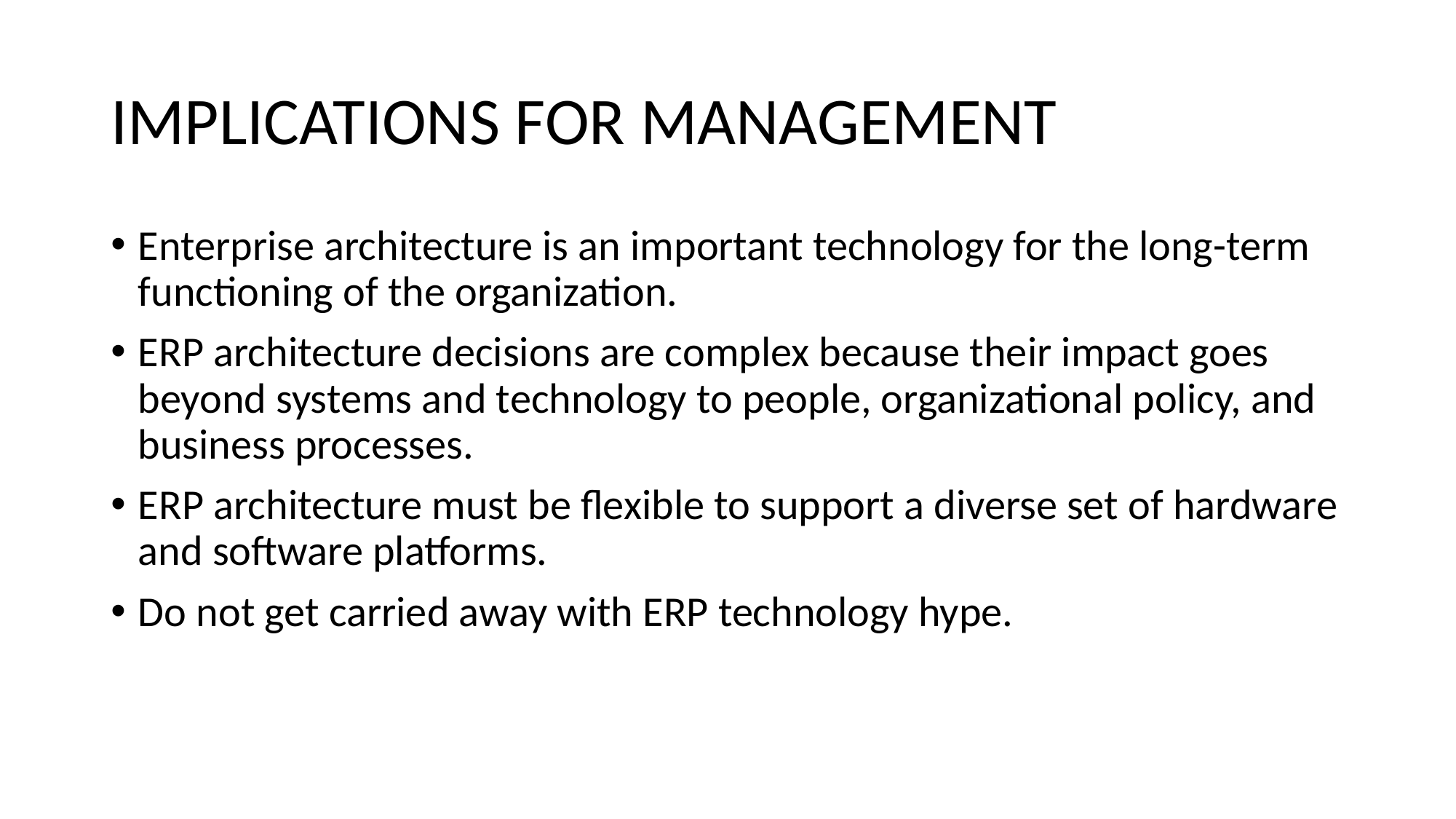

# IMPLICATIONS FOR MANAGEMENT
Enterprise architecture is an important technology for the long-term functioning of the organization.
ERP architecture decisions are complex because their impact goes beyond systems and technology to people, organizational policy, and business processes.
ERP architecture must be flexible to support a diverse set of hardware and software platforms.
Do not get carried away with ERP technology hype.